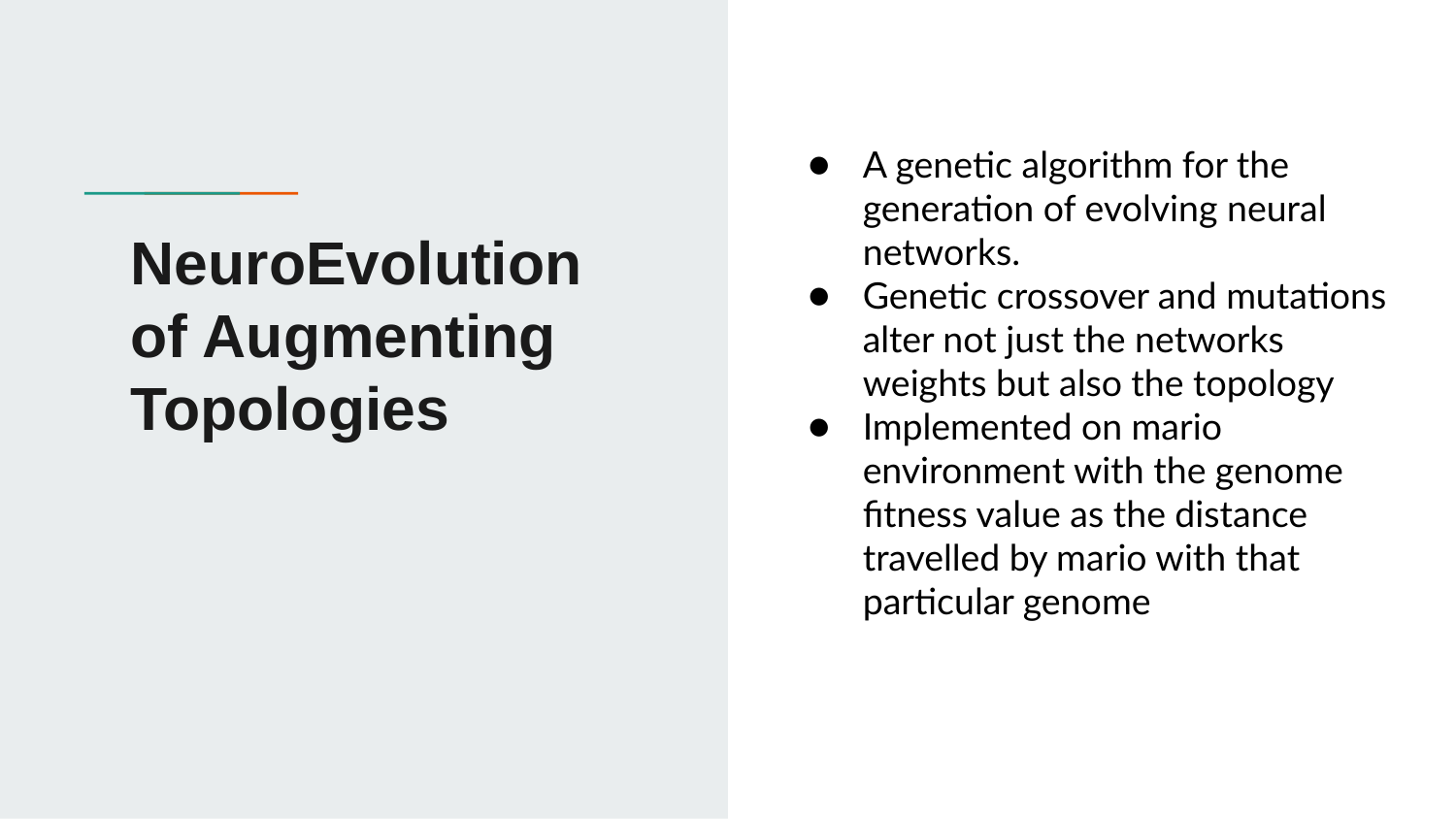

A genetic algorithm for the generation of evolving neural networks.
Genetic crossover and mutations alter not just the networks weights but also the topology
Implemented on mario environment with the genome fitness value as the distance travelled by mario with that particular genome
# NeuroEvolution of Augmenting Topologies